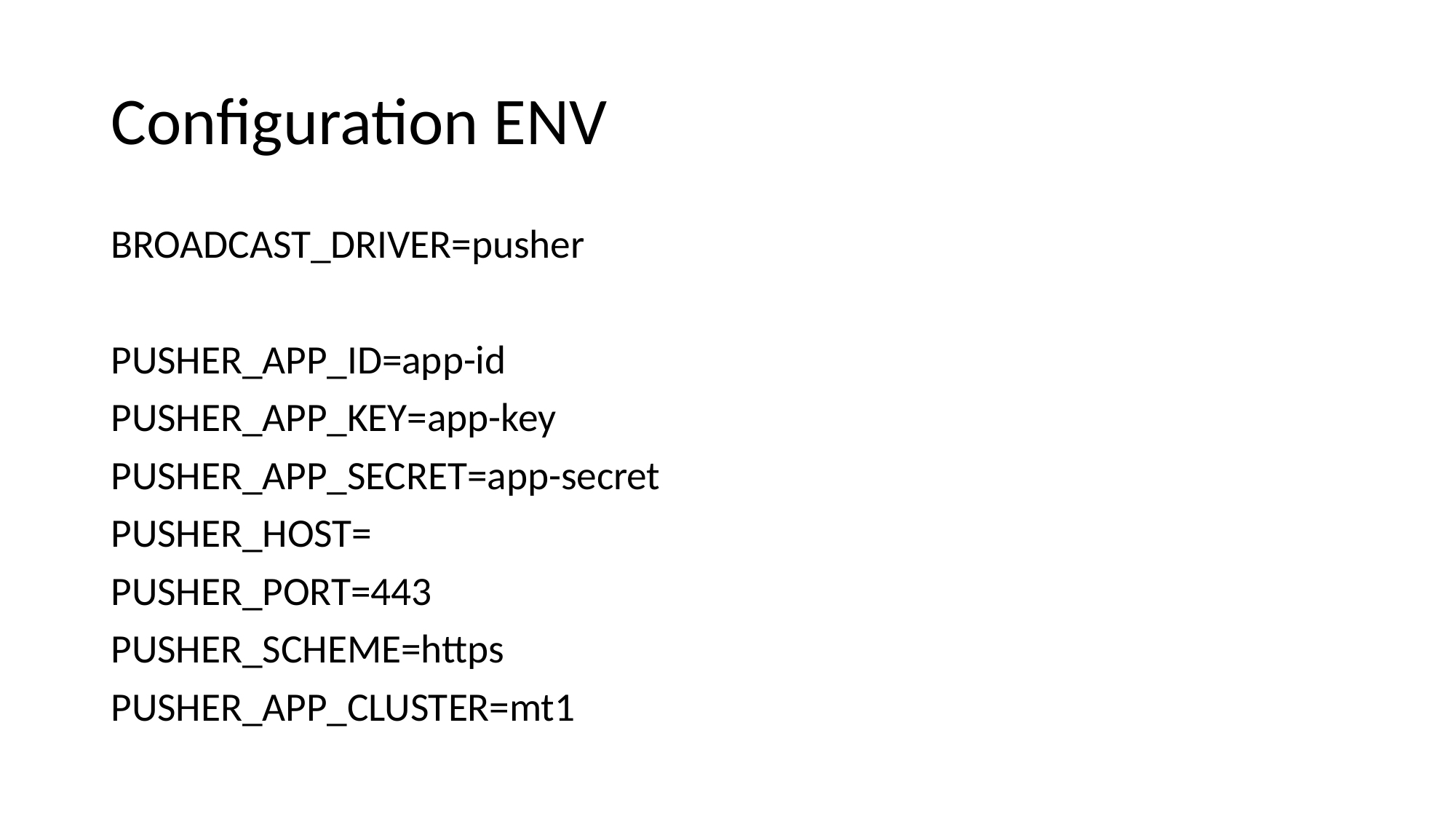

# Configuration ENV
BROADCAST_DRIVER=pusher

PUSHER_APP_ID=app-id
PUSHER_APP_KEY=app-key
PUSHER_APP_SECRET=app-secret
PUSHER_HOST=
PUSHER_PORT=443
PUSHER_SCHEME=https
PUSHER_APP_CLUSTER=mt1